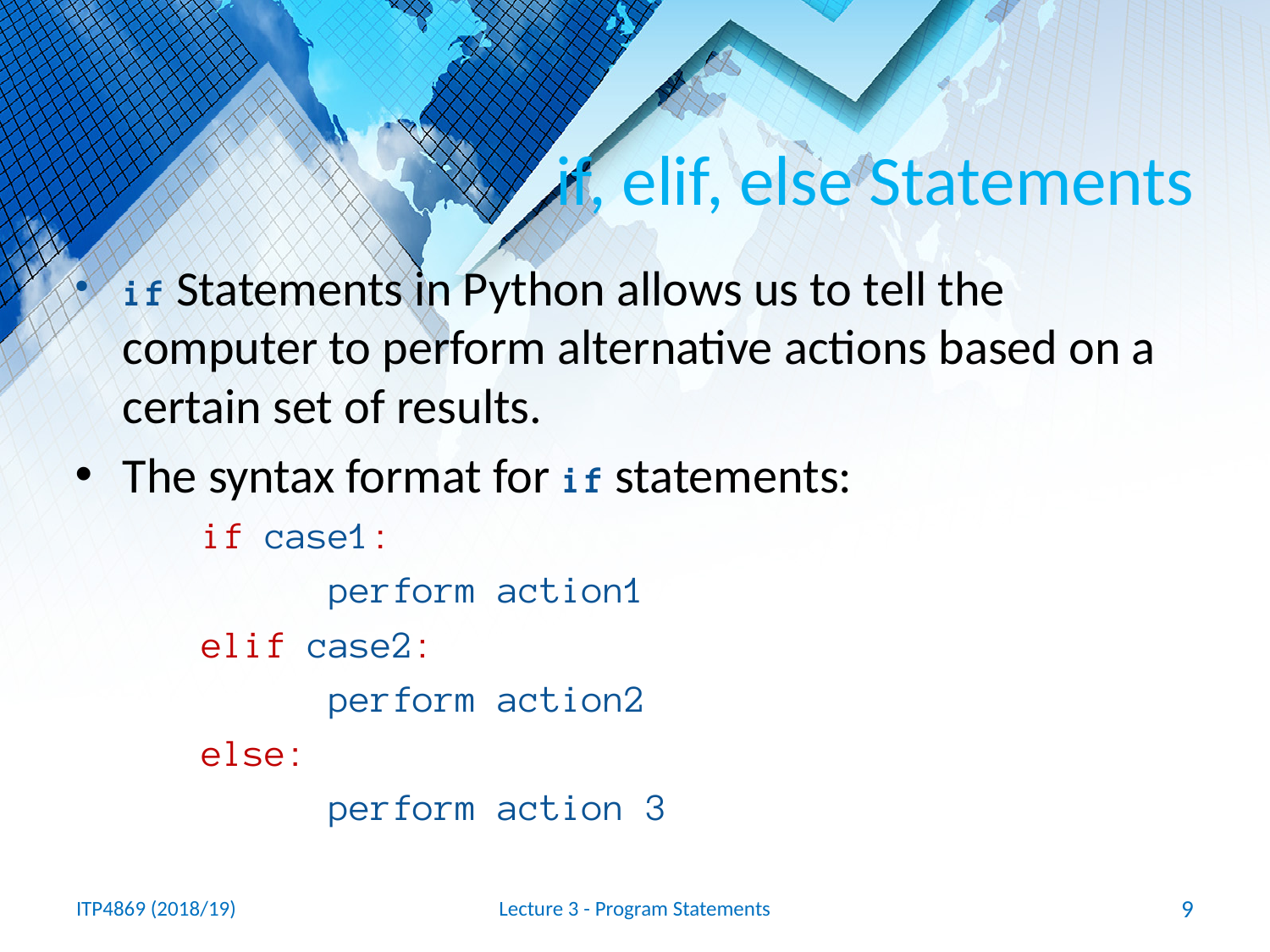

# if, elif, else Statements
if Statements in Python allows us to tell the computer to perform alternative actions based on a certain set of results.
The syntax format for if statements:
if case1:
	perform action1
elif case2:
	perform action2
else:
	perform action 3

ITP4869 (2018/19)
Lecture 3 - Program Statements
9